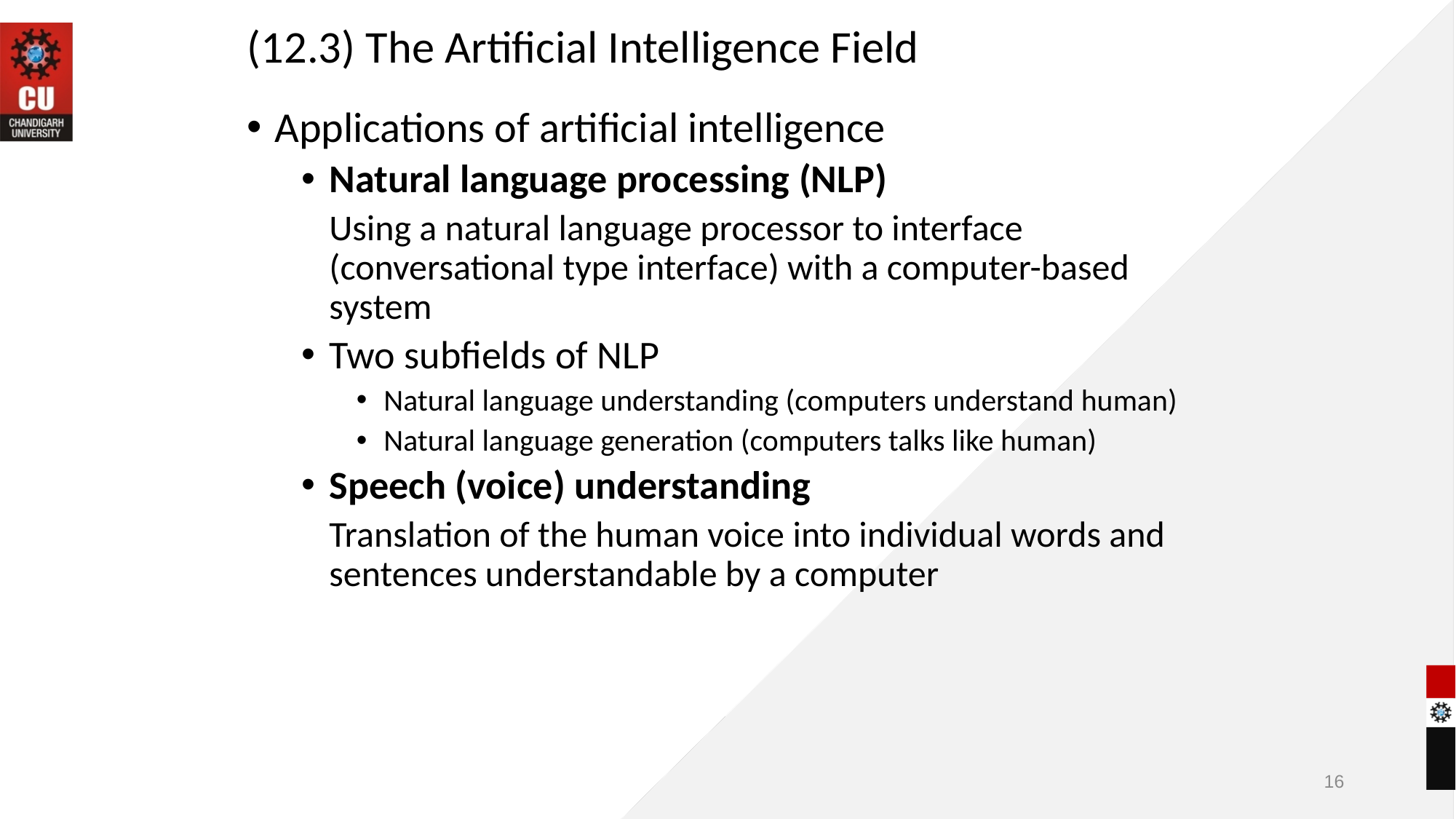

# (12.3) The Artificial Intelligence Field
Applications of artificial intelligence
Natural language processing (NLP)
	Using a natural language processor to interface (conversational type interface) with a computer-based system
Two subfields of NLP
Natural language understanding (computers understand human)
Natural language generation (computers talks like human)
Speech (voice) understanding
	Translation of the human voice into individual words and sentences understandable by a computer
16